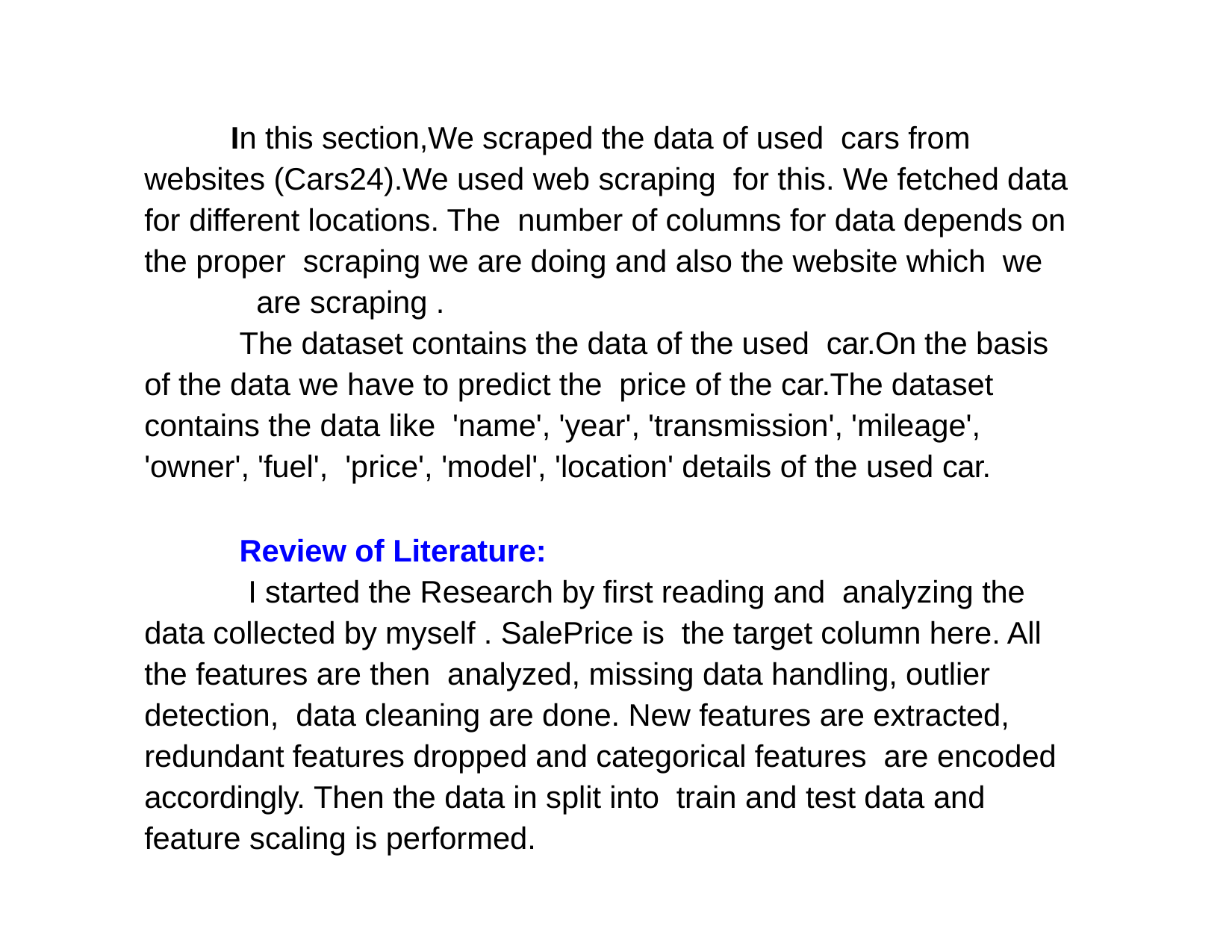

In this section,We scraped the data of used  cars from websites (Cars24).We used web scraping  for this. We fetched data for different locations. The  number of columns for data depends on the proper  scraping we are doing and also the website which  we	are scraping .
The dataset contains the data of the used  car.On the basis of the data we have to predict the  price of the car.The dataset contains the data like  'name', 'year', 'transmission', 'mileage', 'owner', 'fuel',  'price', 'model', 'location' details of the used car.

Review of Literature:
I started the Research by first reading and  analyzing the data collected by myself . SalePrice is  the target column here. All the features are then  analyzed, missing data handling, outlier detection,  data cleaning are done. New features are extracted,  redundant features dropped and categorical features  are encoded accordingly. Then the data in split into  train and test data and feature scaling is performed.